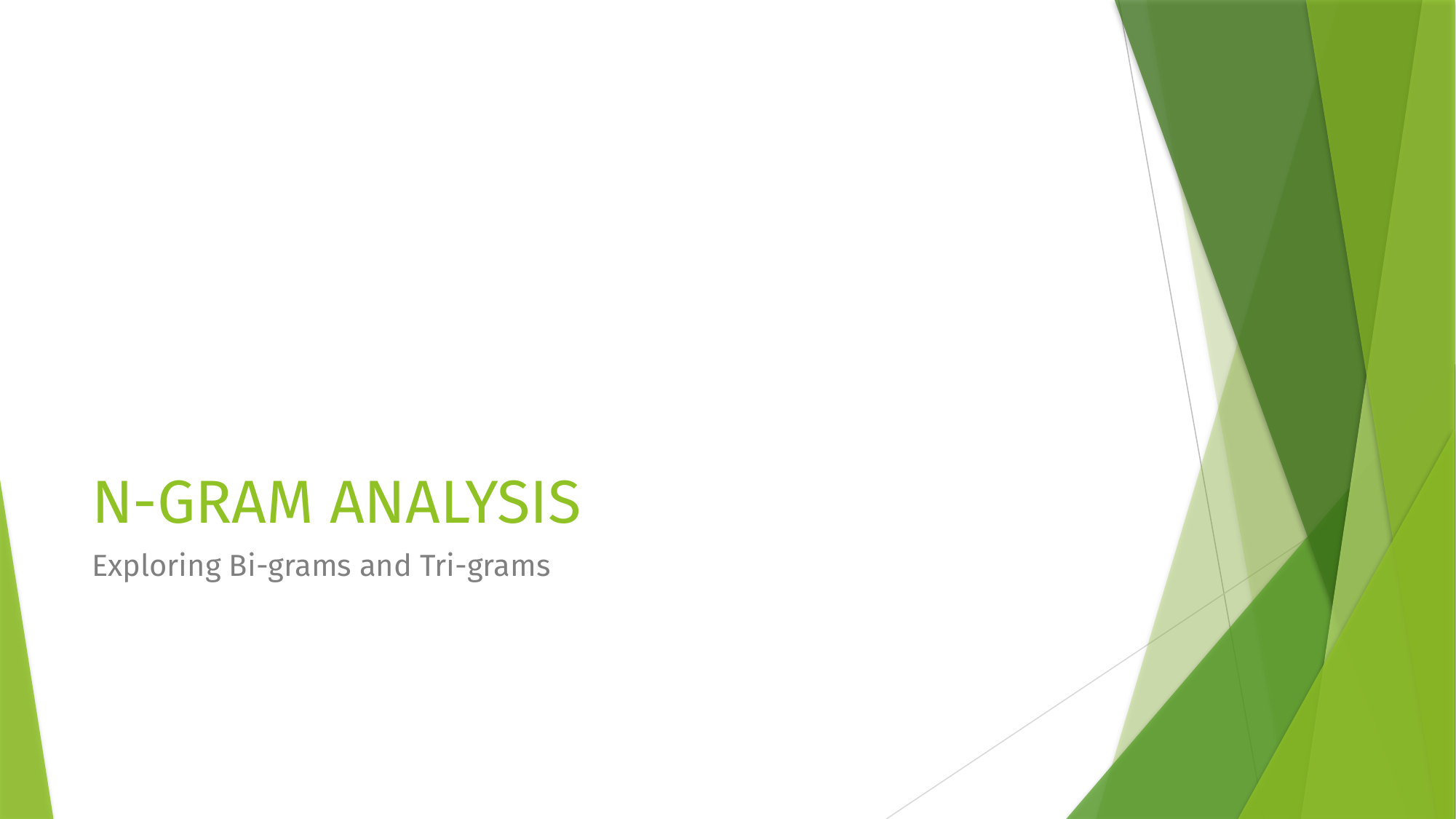

# N-GRAM ANALYSIS
Exploring Bi-grams and Tri-grams